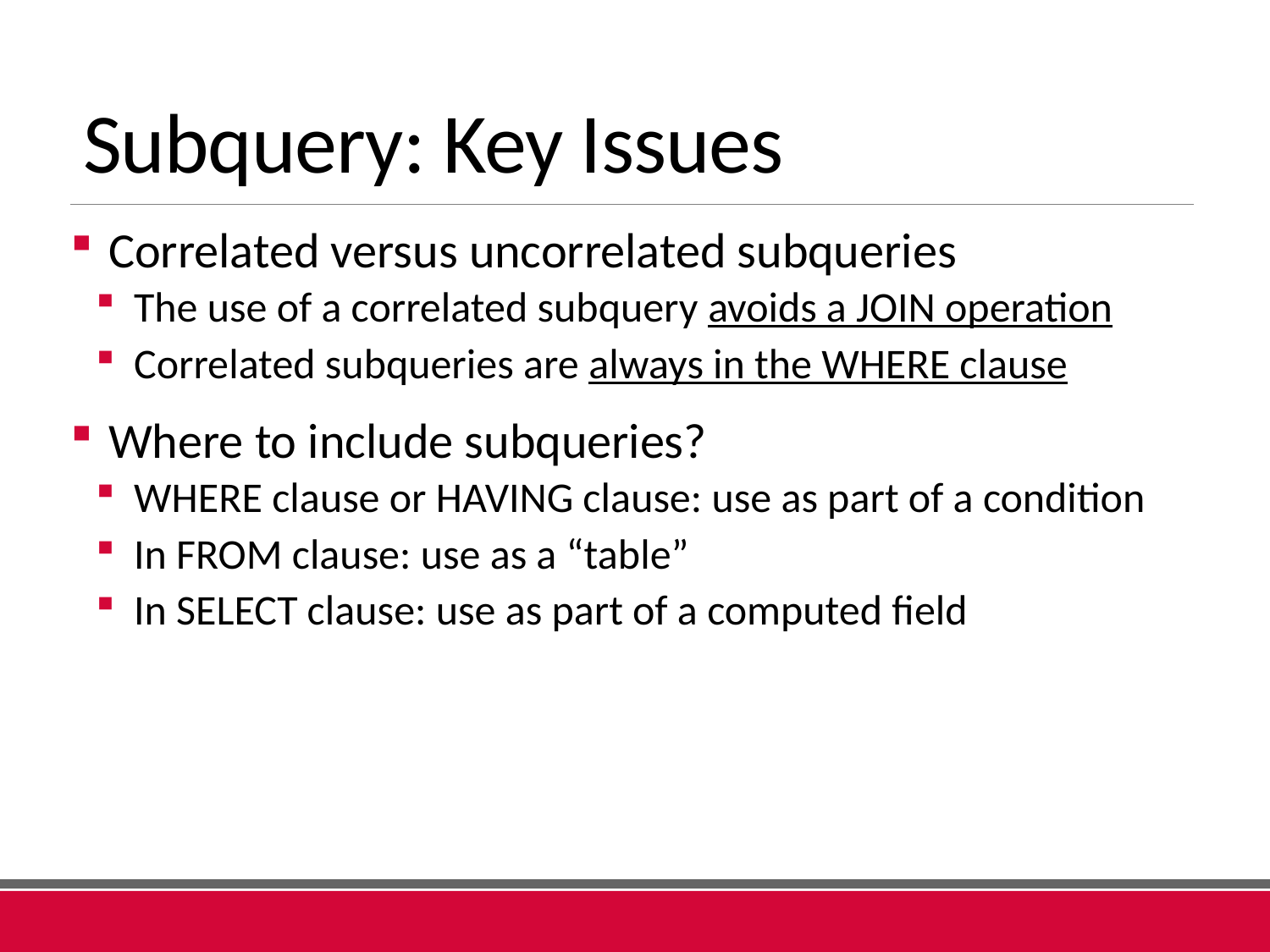

# Subquery: Key Issues
Correlated versus uncorrelated subqueries
The use of a correlated subquery avoids a JOIN operation
Correlated subqueries are always in the WHERE clause
Where to include subqueries?
WHERE clause or HAVING clause: use as part of a condition
In FROM clause: use as a “table”
In SELECT clause: use as part of a computed field